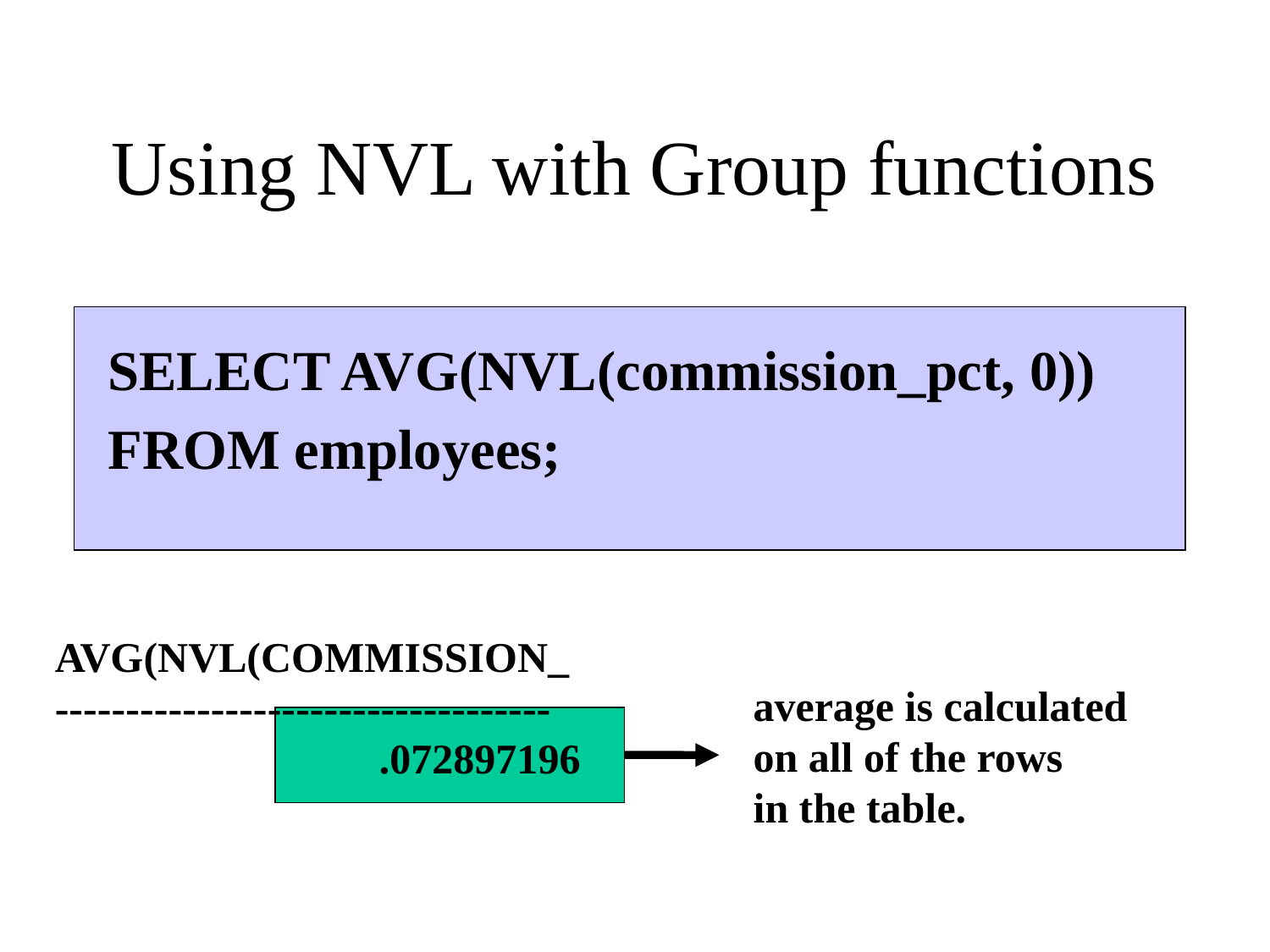

# Using NVL with Group functions

SELECT AVG(NVL(commission_pct, 0))
FROM employees;
AVG(NVL(COMMISSION_
-----------------------------------
     	.072897196
average is calculated
on all of the rows
in the table.